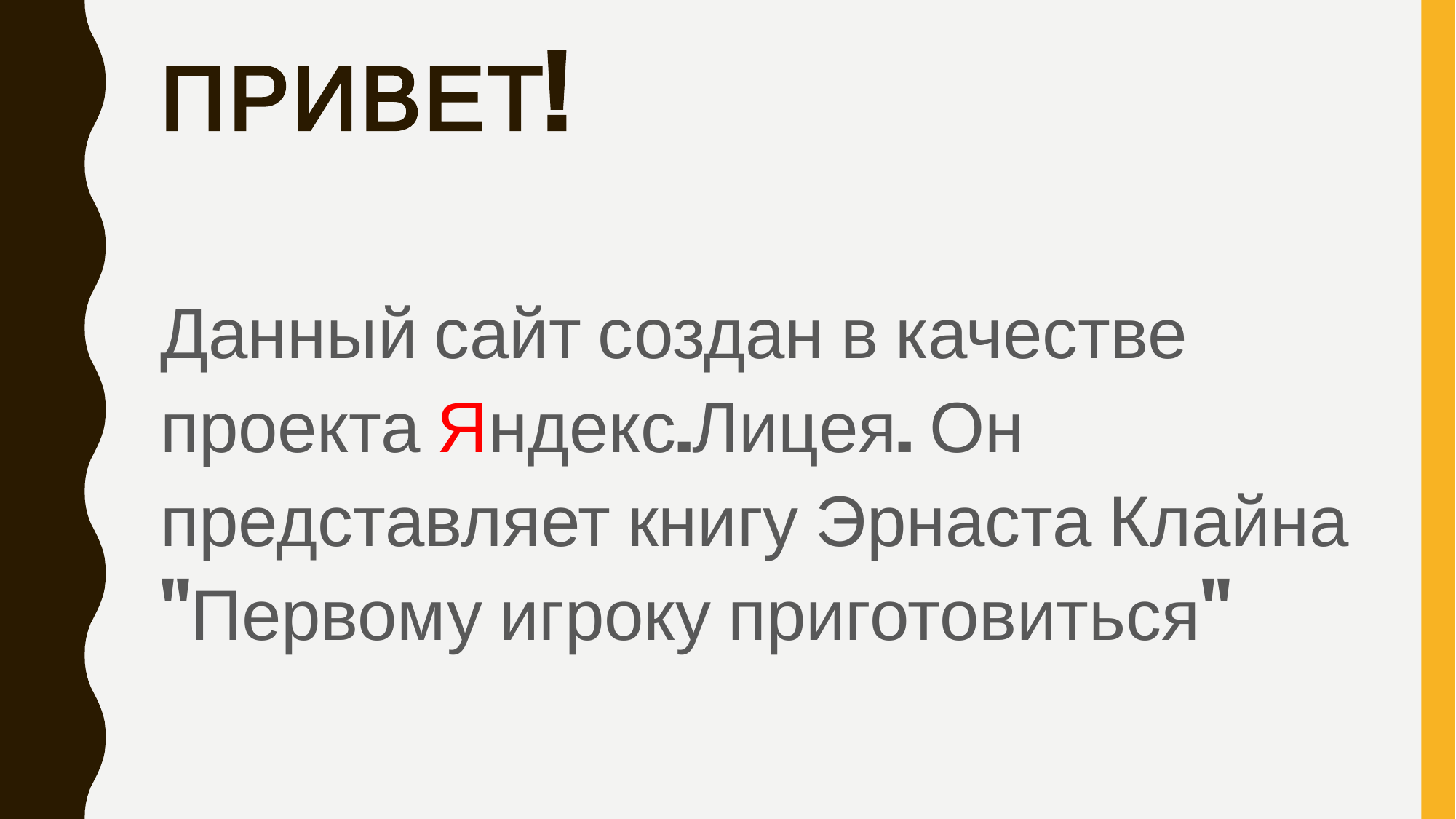

# Привет!
Данный сайт создан в качестве проекта Яндекс.Лицея. Он представляет книгу Эрнаста Клайна "Первому игроку приготовиться"